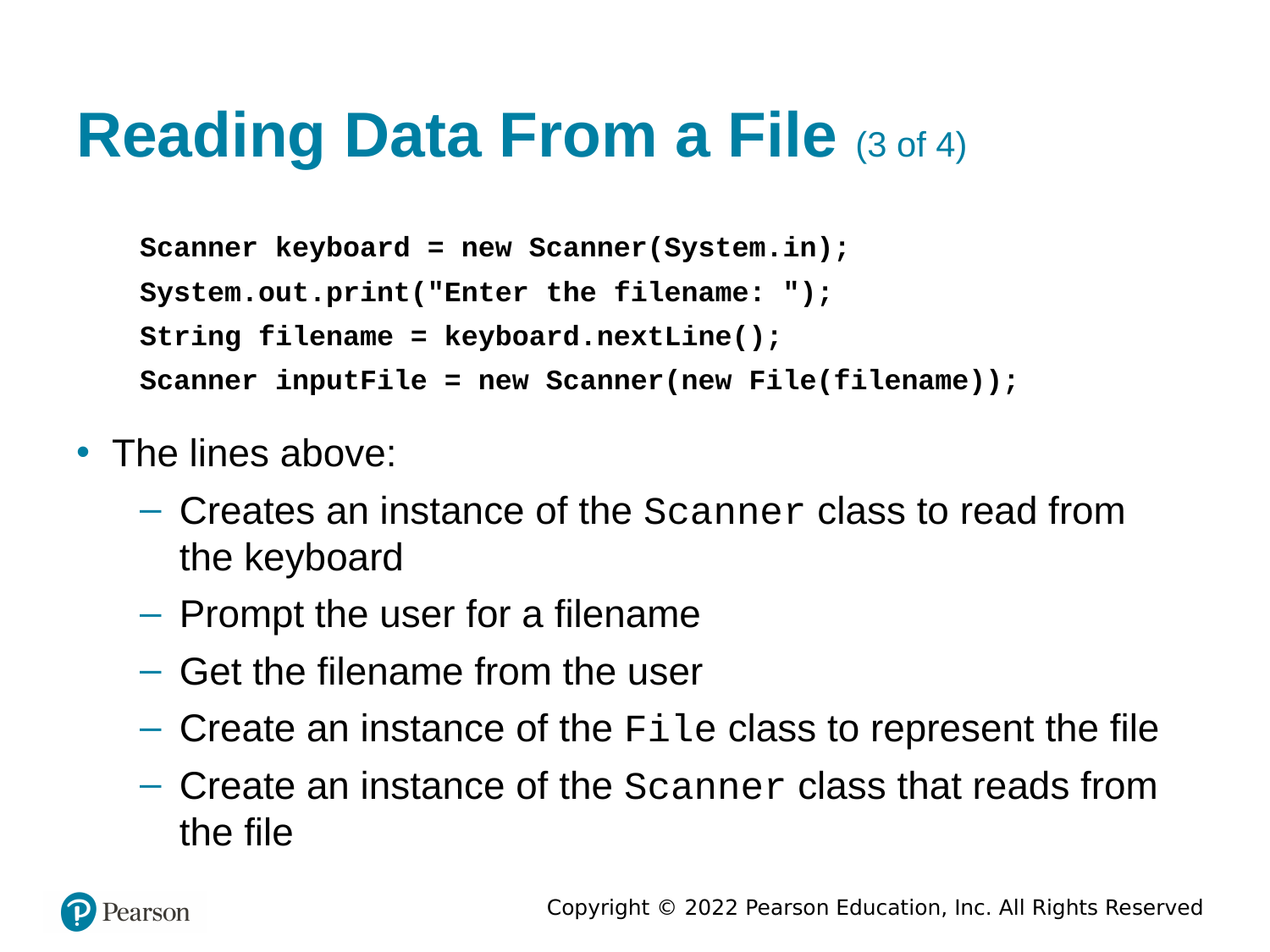

# Reading Data From a File (3 of 4)
Scanner keyboard = new Scanner(System.in);
System.out.print("Enter the filename: ");
String filename = keyboard.nextLine();
Scanner inputFile = new Scanner(new File(filename));
The lines above:
Creates an instance of the Scanner class to read from the keyboard
Prompt the user for a filename
Get the filename from the user
Create an instance of the File class to represent the file
Create an instance of the Scanner class that reads from the file